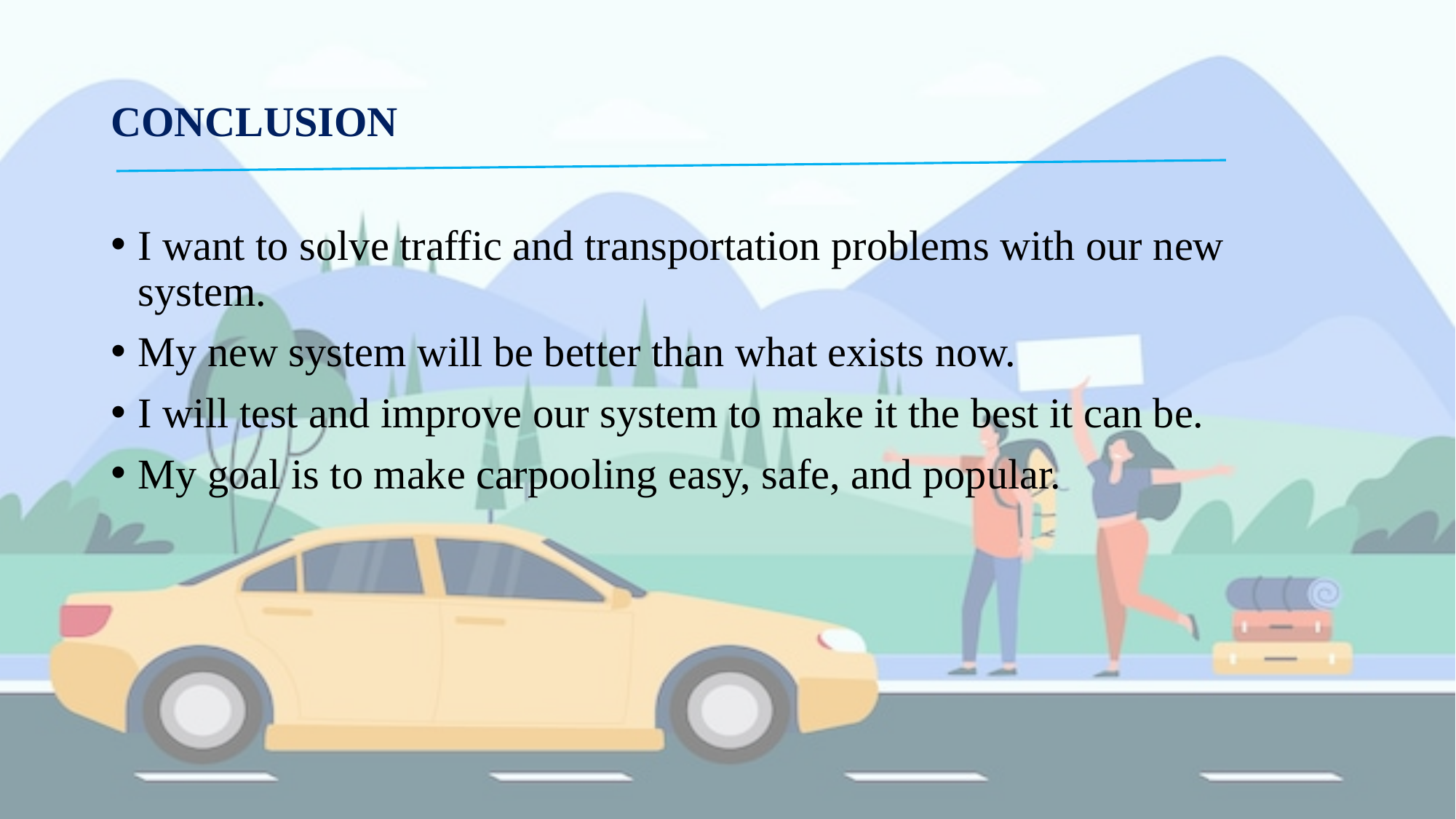

# CONCLUSION
I want to solve traffic and transportation problems with our new system.
My new system will be better than what exists now.
I will test and improve our system to make it the best it can be.
My goal is to make carpooling easy, safe, and popular.